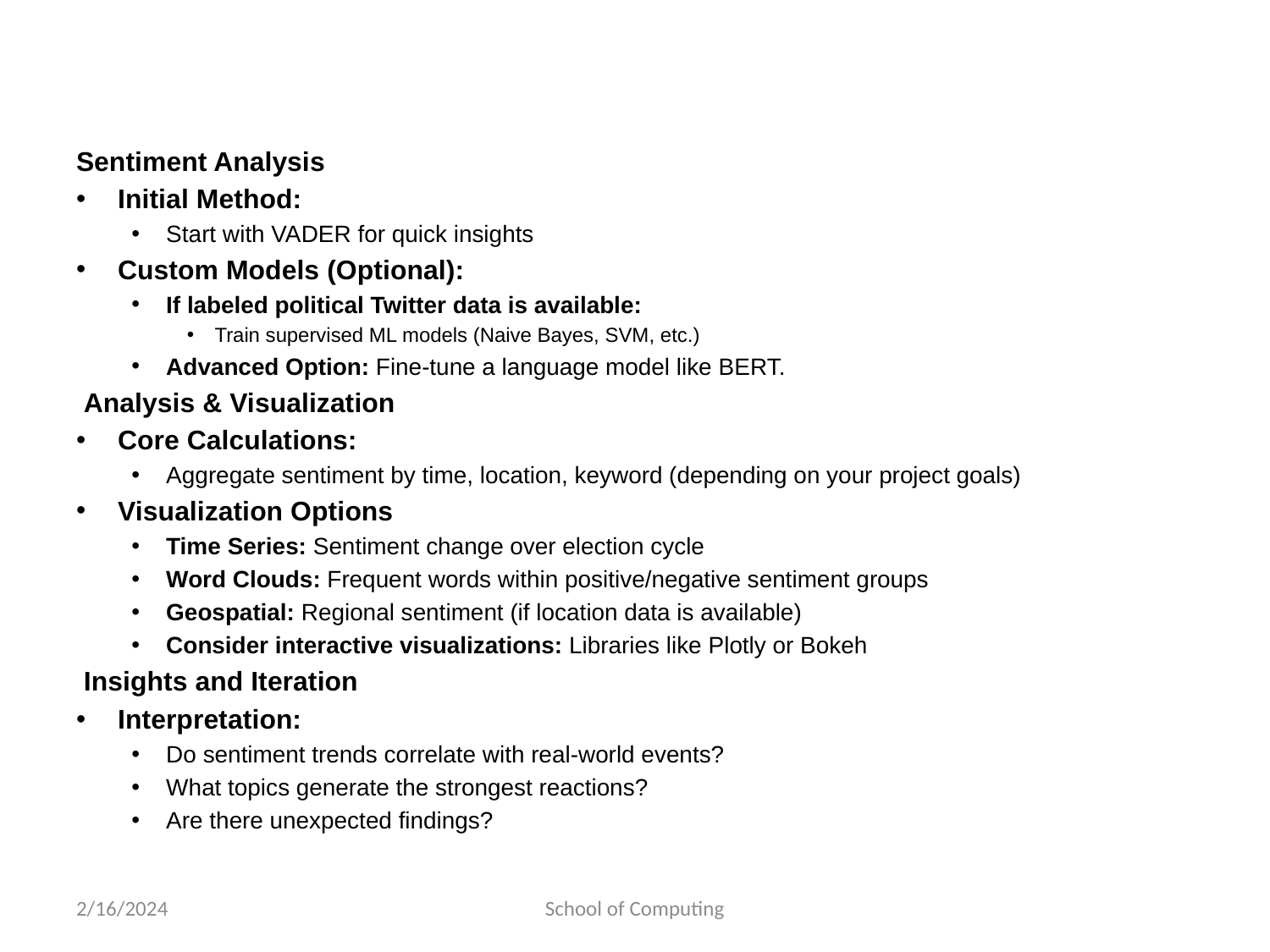

Sentiment Analysis
Initial Method:
Start with VADER for quick insights
Custom Models (Optional):
If labeled political Twitter data is available:
Train supervised ML models (Naive Bayes, SVM, etc.)
Advanced Option: Fine-tune a language model like BERT.
 Analysis & Visualization
Core Calculations:
Aggregate sentiment by time, location, keyword (depending on your project goals)
Visualization Options
Time Series: Sentiment change over election cycle
Word Clouds: Frequent words within positive/negative sentiment groups
Geospatial: Regional sentiment (if location data is available)
Consider interactive visualizations: Libraries like Plotly or Bokeh
 Insights and Iteration
Interpretation:
Do sentiment trends correlate with real-world events?
What topics generate the strongest reactions?
Are there unexpected findings?

2/16/2024
School of Computing